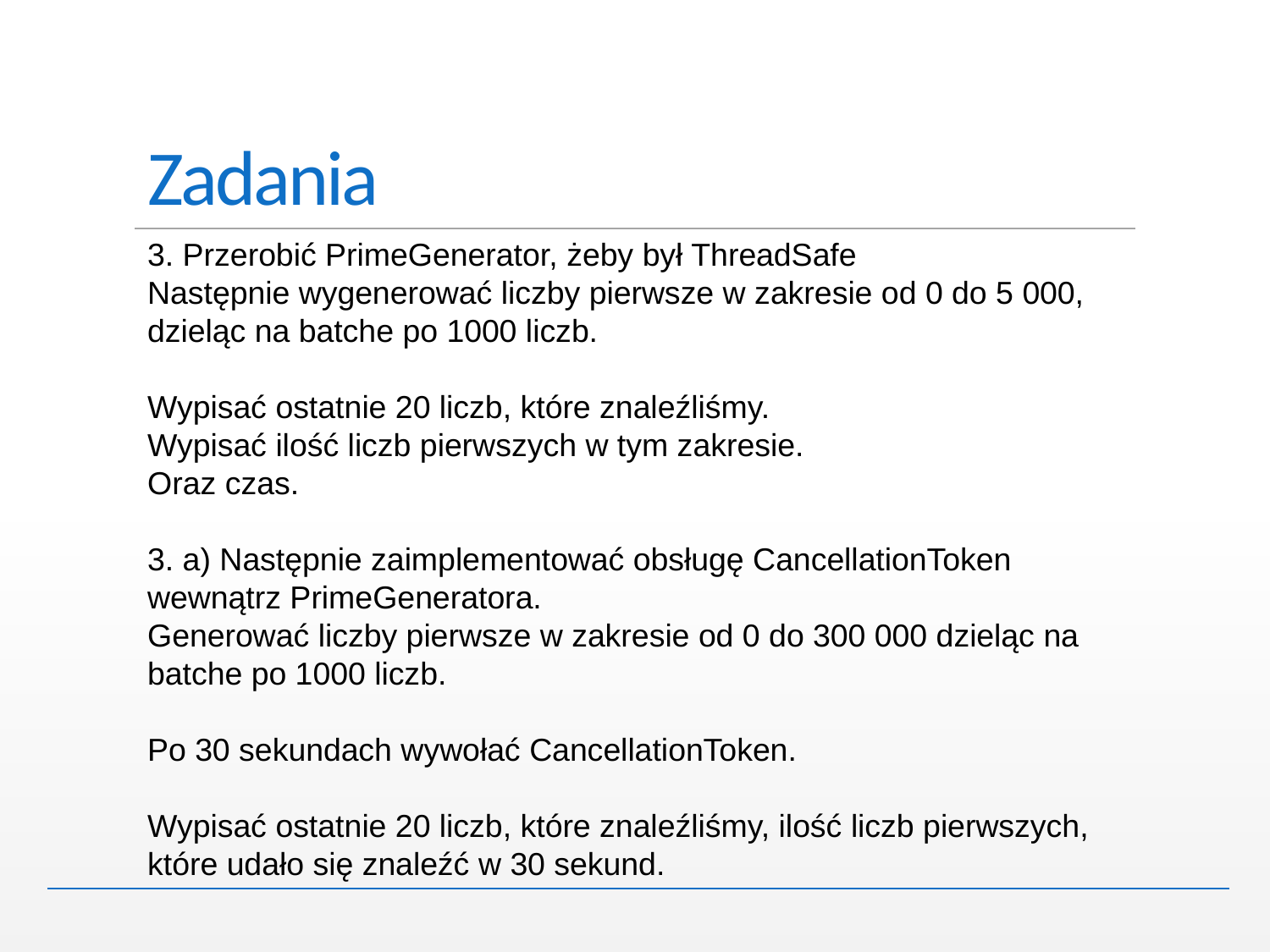

# Zadania
3. Przerobić PrimeGenerator, żeby był ThreadSafe
Następnie wygenerować liczby pierwsze w zakresie od 0 do 5 000, dzieląc na batche po 1000 liczb.
Wypisać ostatnie 20 liczb, które znaleźliśmy.
Wypisać ilość liczb pierwszych w tym zakresie.
Oraz czas.
3. a) Następnie zaimplementować obsługę CancellationToken wewnątrz PrimeGeneratora.
Generować liczby pierwsze w zakresie od 0 do 300 000 dzieląc na batche po 1000 liczb.

Po 30 sekundach wywołać CancellationToken.

Wypisać ostatnie 20 liczb, które znaleźliśmy, ilość liczb pierwszych, które udało się znaleźć w 30 sekund.